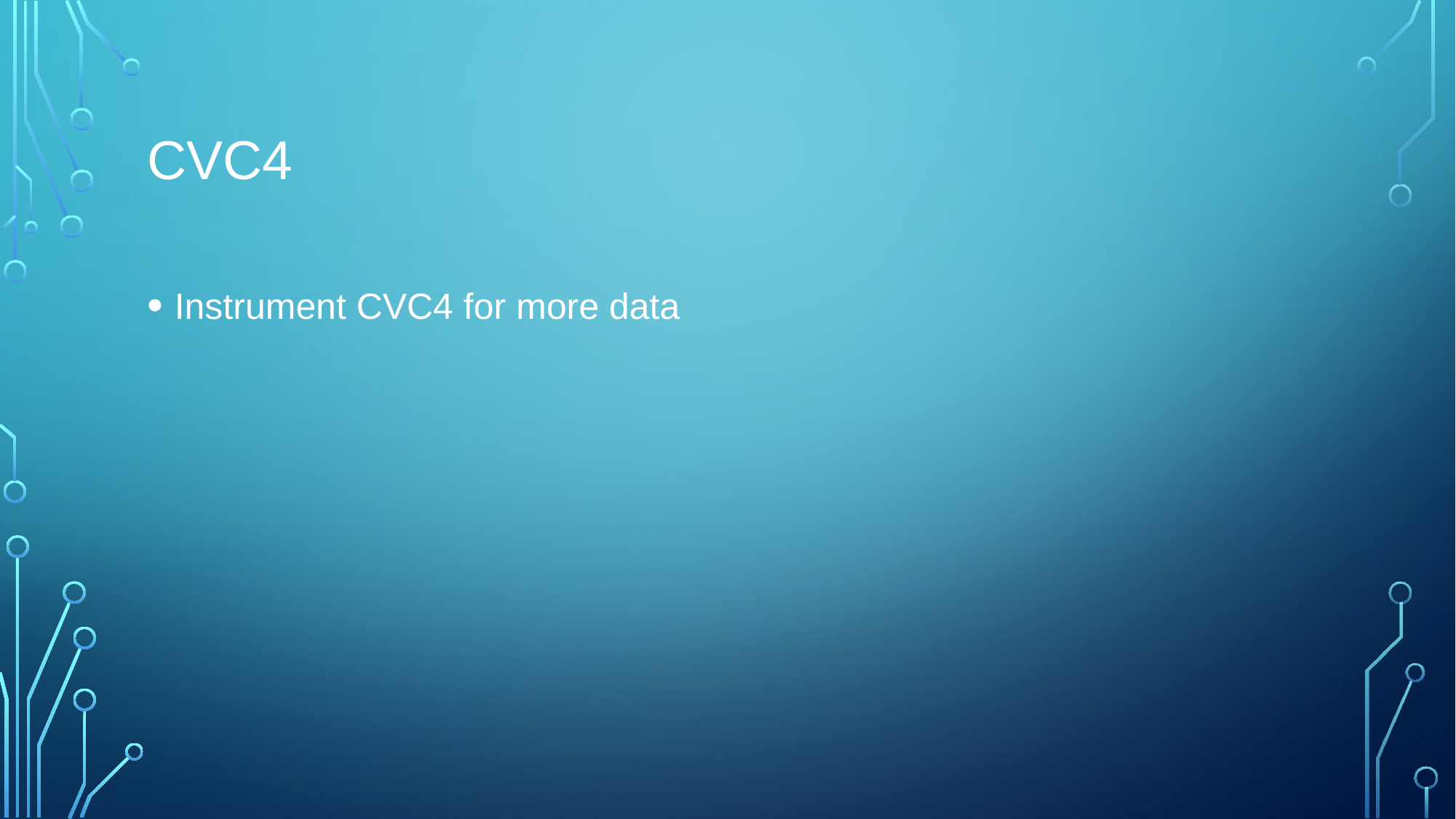

# CVC4
Instrument CVC4 for more data